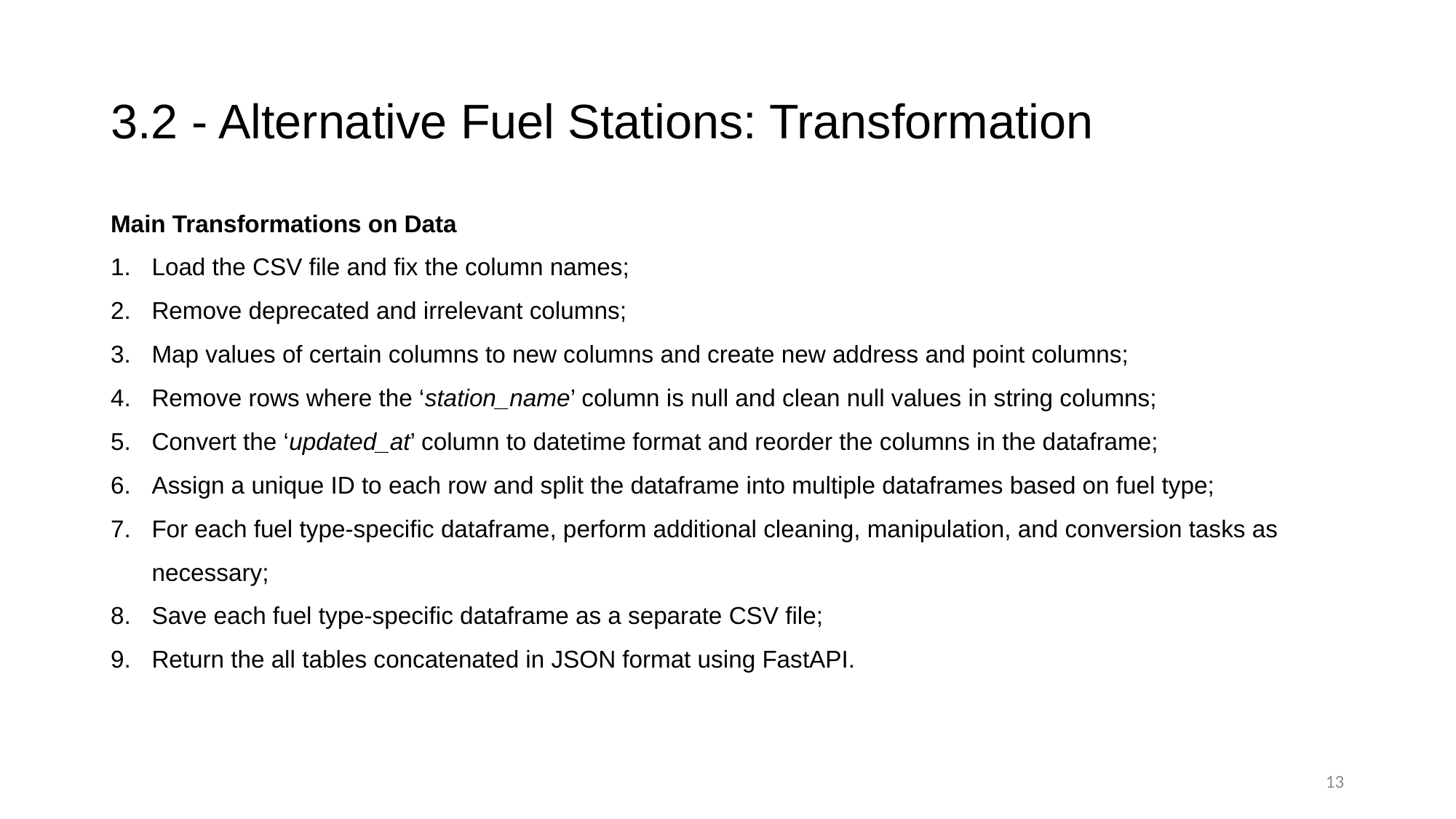

# 3.2 - Alternative Fuel Stations: Transformation
Main Transformations on Data
Load the CSV file and fix the column names;
Remove deprecated and irrelevant columns;
Map values of certain columns to new columns and create new address and point columns;
Remove rows where the ‘station_name’ column is null and clean null values in string columns;
Convert the ‘updated_at’ column to datetime format and reorder the columns in the dataframe;
Assign a unique ID to each row and split the dataframe into multiple dataframes based on fuel type;
For each fuel type-specific dataframe, perform additional cleaning, manipulation, and conversion tasks as necessary;
Save each fuel type-specific dataframe as a separate CSV file;
Return the all tables concatenated in JSON format using FastAPI.
13